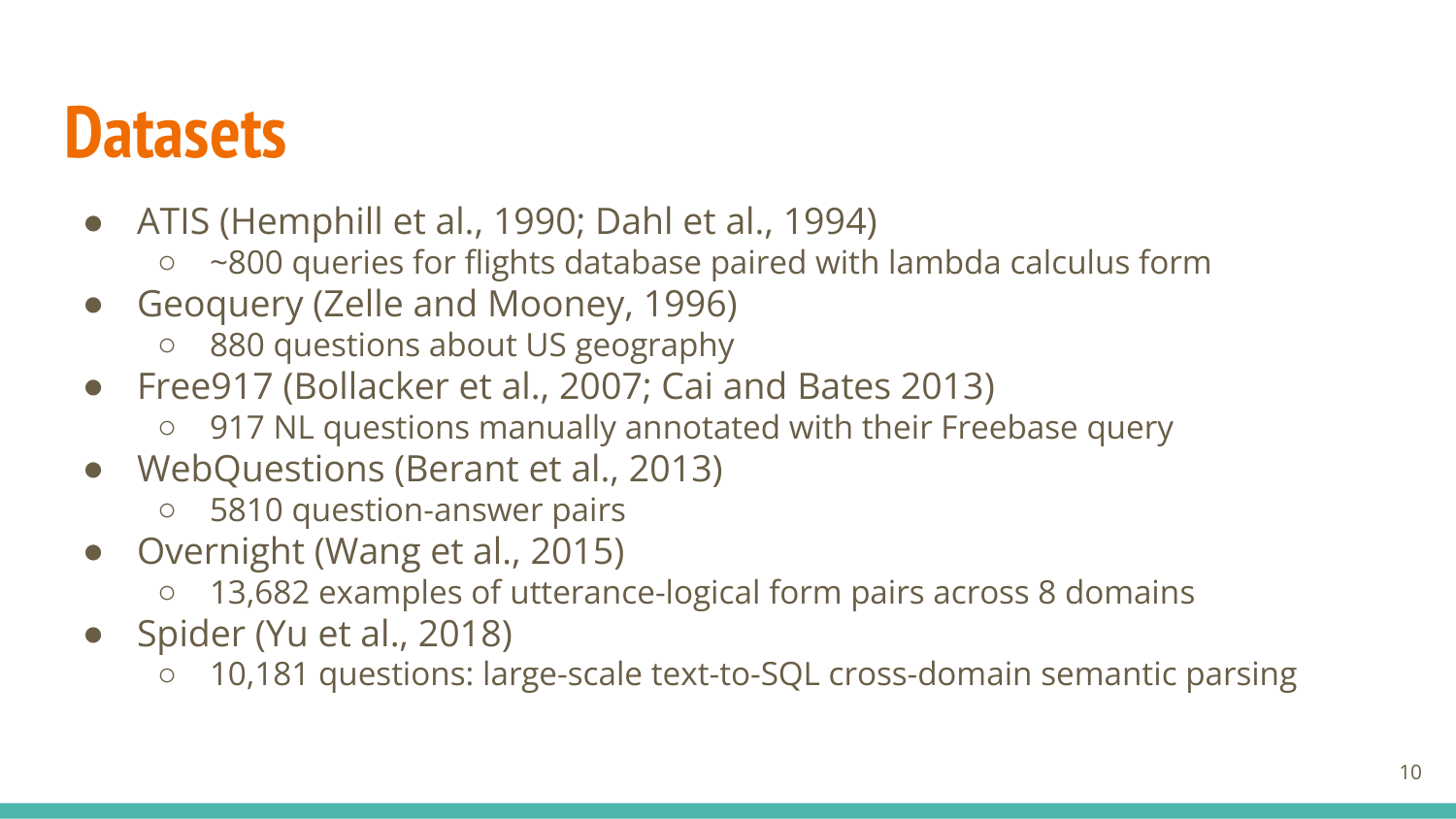

# Datasets
ATIS (Hemphill et al., 1990; Dahl et al., 1994)
~800 queries for flights database paired with lambda calculus form
Geoquery (Zelle and Mooney, 1996)
880 questions about US geography
Free917 (Bollacker et al., 2007; Cai and Bates 2013)
917 NL questions manually annotated with their Freebase query
WebQuestions (Berant et al., 2013)
5810 question-answer pairs
Overnight (Wang et al., 2015)
13,682 examples of utterance-logical form pairs across 8 domains
Spider (Yu et al., 2018)
10,181 questions: large-scale text-to-SQL cross-domain semantic parsing
10